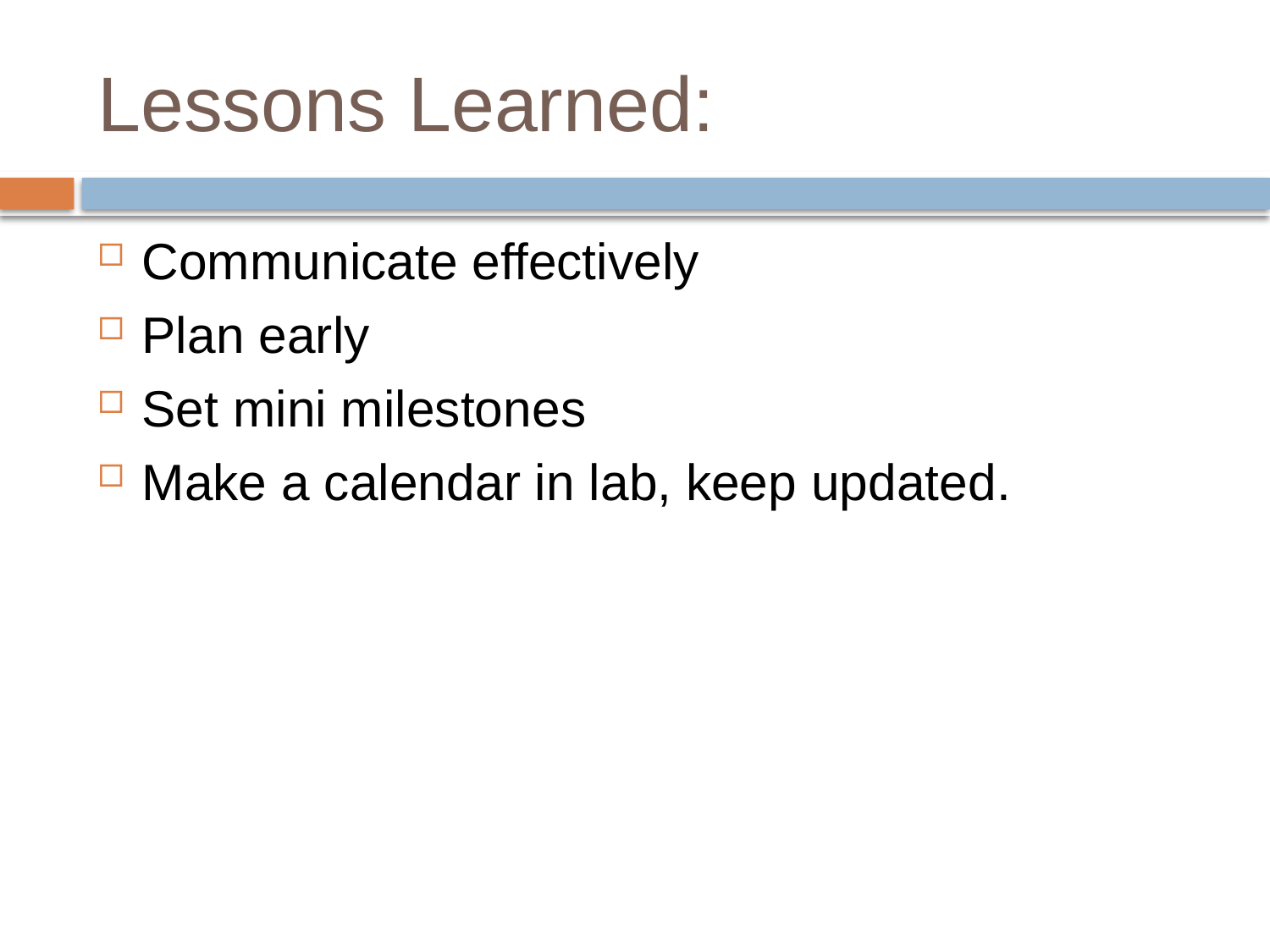

# Lessons Learned:
Communicate effectively
Plan early
Set mini milestones
Make a calendar in lab, keep updated.